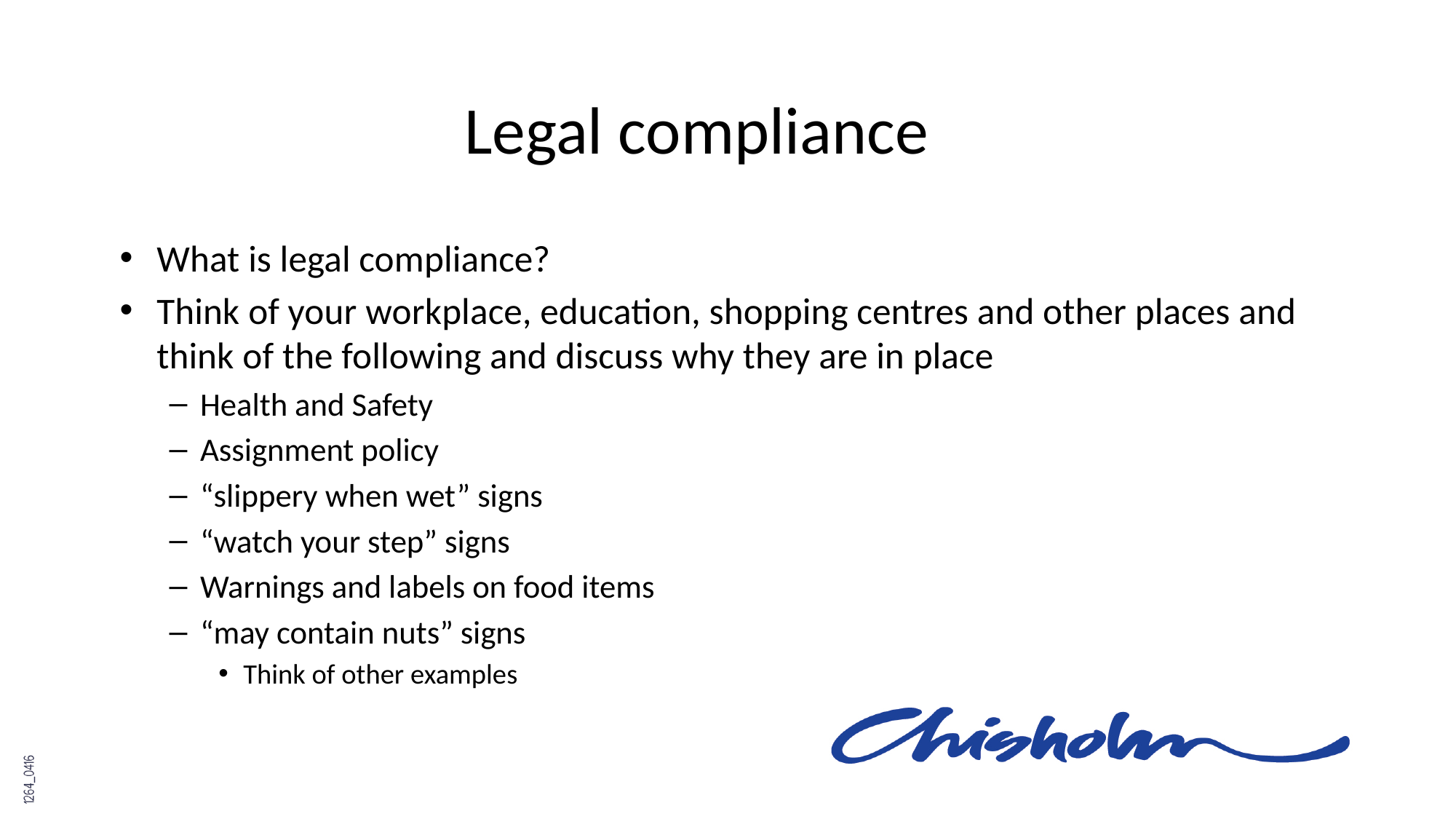

# Legal compliance
What is legal compliance?
Think of your workplace, education, shopping centres and other places and think of the following and discuss why they are in place
Health and Safety
Assignment policy
“slippery when wet” signs
“watch your step” signs
Warnings and labels on food items
“may contain nuts” signs
Think of other examples